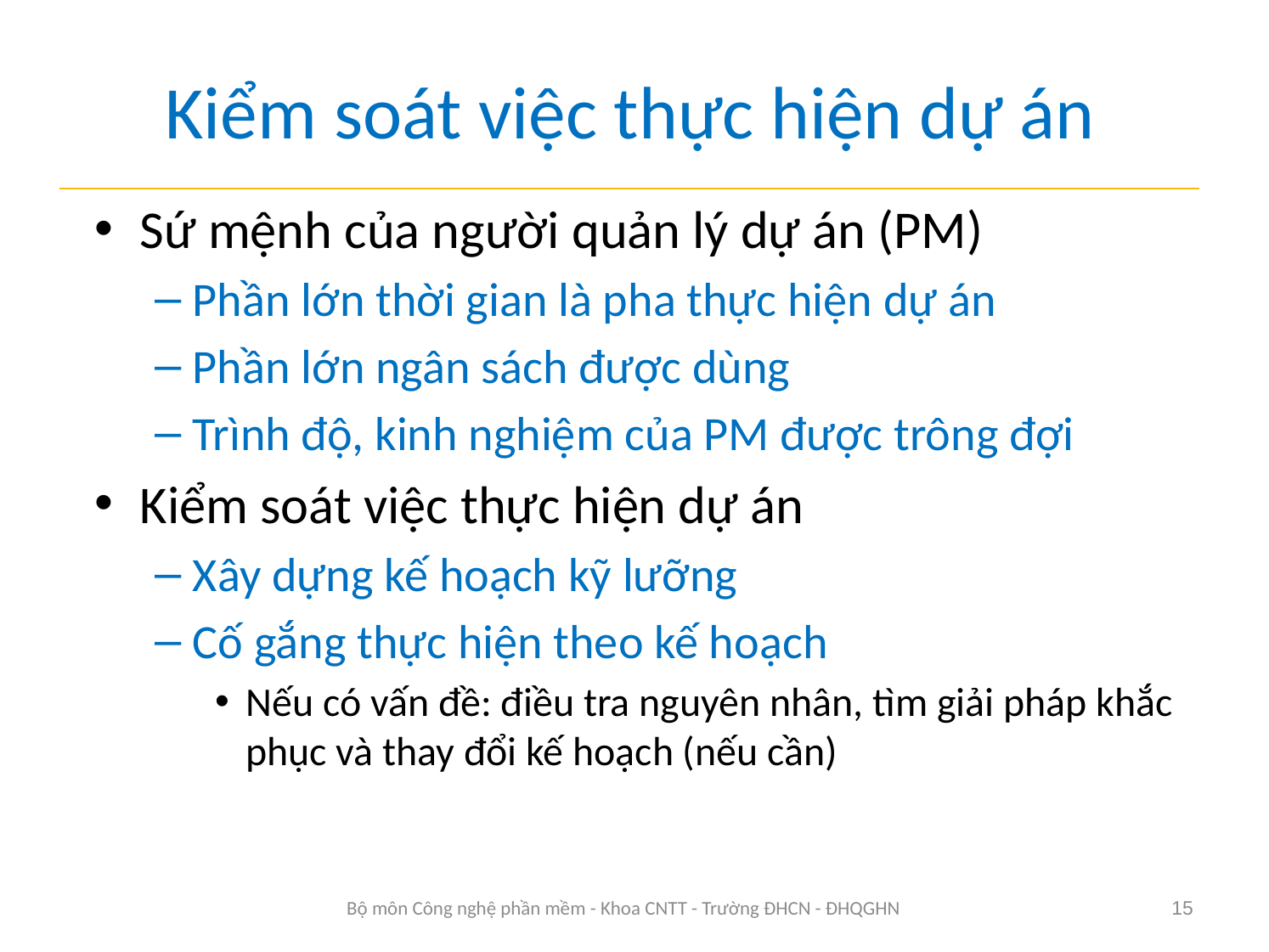

# Kiểm soát việc thực hiện dự án
Sứ mệnh của người quản lý dự án (PM)
Phần lớn thời gian là pha thực hiện dự án
Phần lớn ngân sách được dùng
Trình độ, kinh nghiệm của PM được trông đợi
Kiểm soát việc thực hiện dự án
Xây dựng kế hoạch kỹ lưỡng
Cố gắng thực hiện theo kế hoạch
Nếu có vấn đề: điều tra nguyên nhân, tìm giải pháp khắc phục và thay đổi kế hoạch (nếu cần)
Bộ môn Công nghệ phần mềm - Khoa CNTT - Trường ĐHCN - ĐHQGHN
15